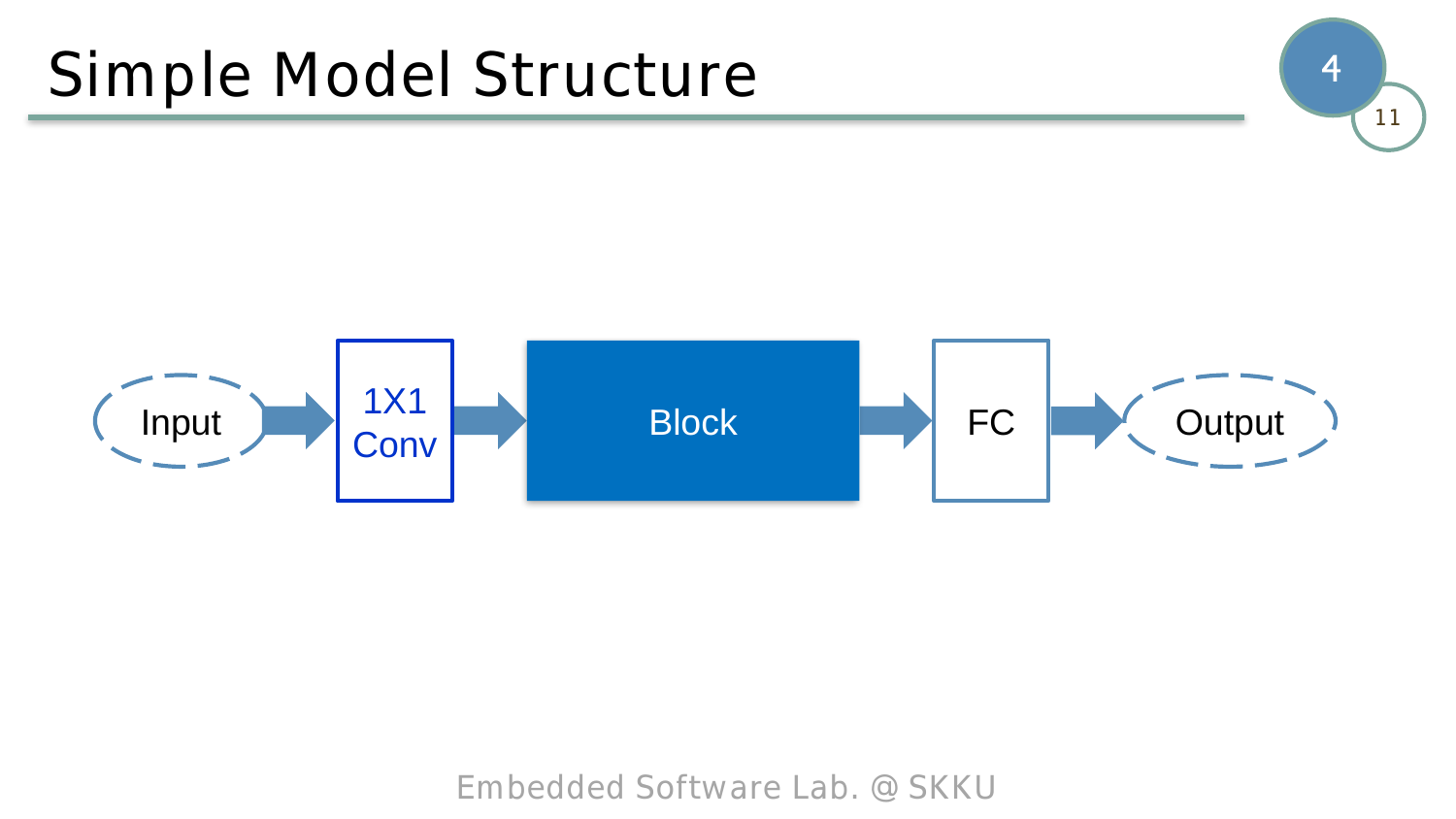

# Simple Model Structure
Block
FC
1X1
Conv
Input
Output